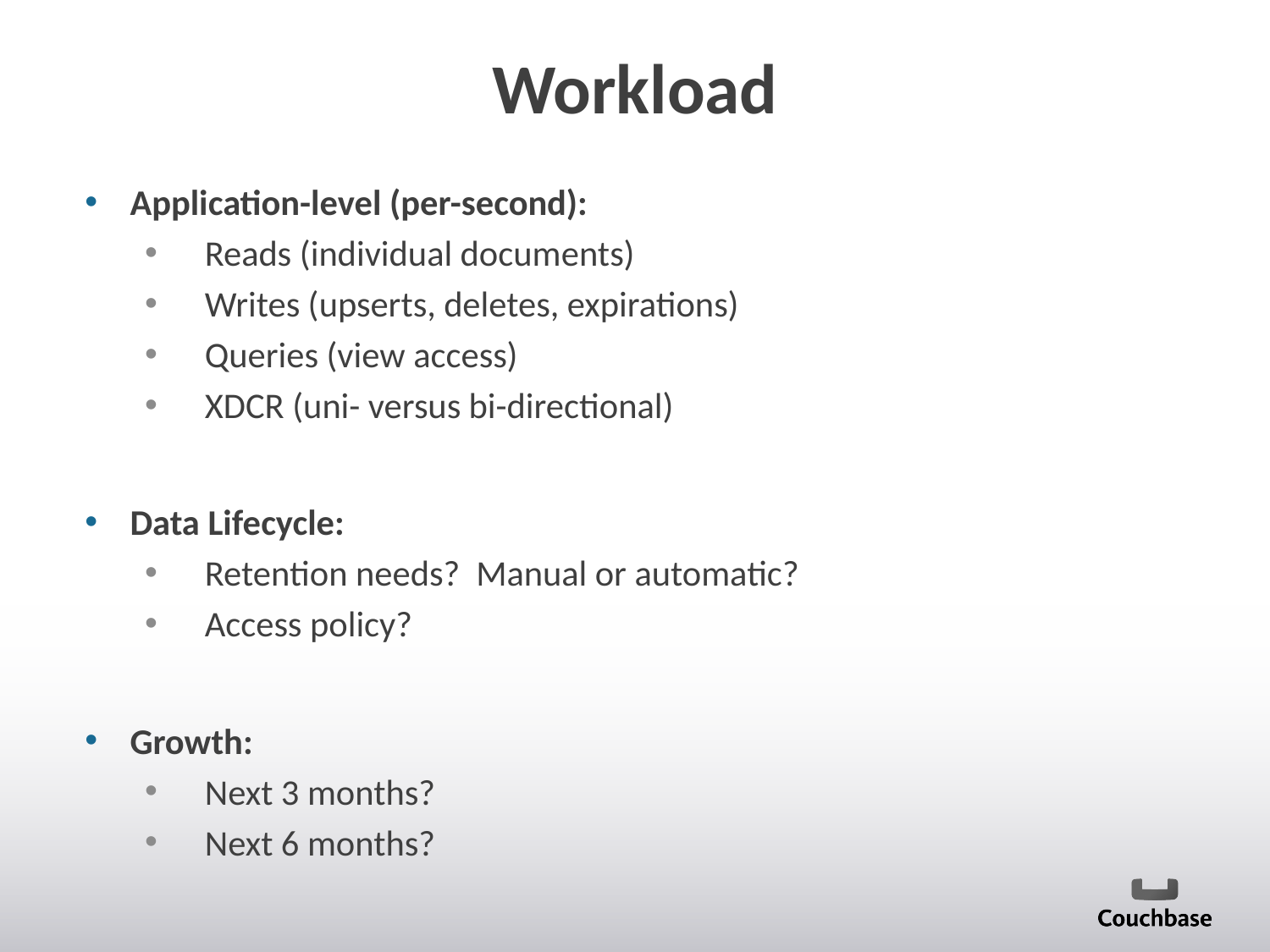

# Workload
Application-level (per-second):
Reads (individual documents)
Writes (upserts, deletes, expirations)
Queries (view access)
XDCR (uni- versus bi-directional)

Data Lifecycle:
Retention needs?  Manual or automatic?
Access policy?

Growth:
Next 3 months?
Next 6 months?